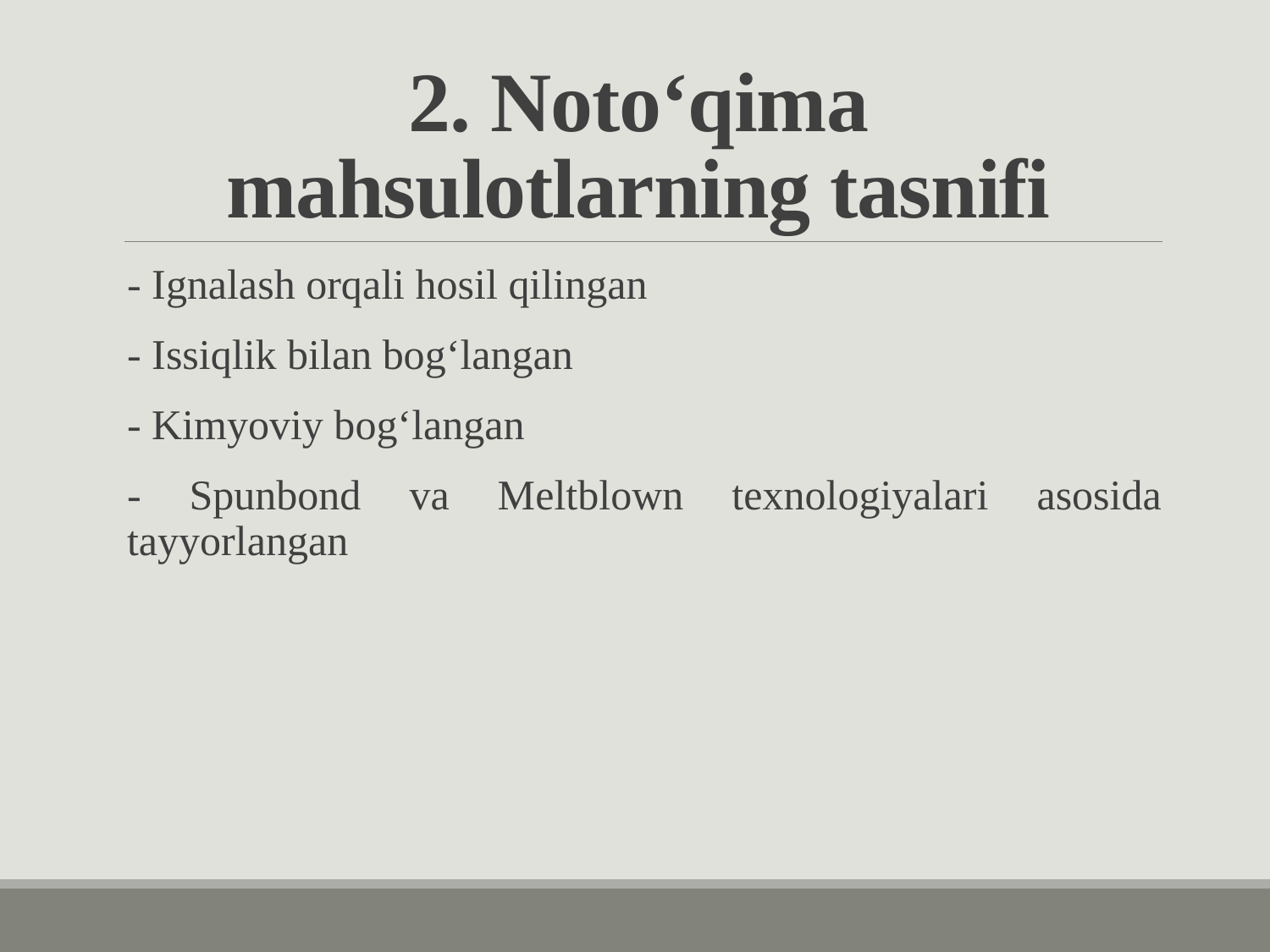

# 2. Noto‘qima mahsulotlarning tasnifi
- Ignalash orqali hosil qilingan
- Issiqlik bilan bog‘langan
- Kimyoviy bog‘langan
- Spunbond va Meltblown texnologiyalari asosida tayyorlangan